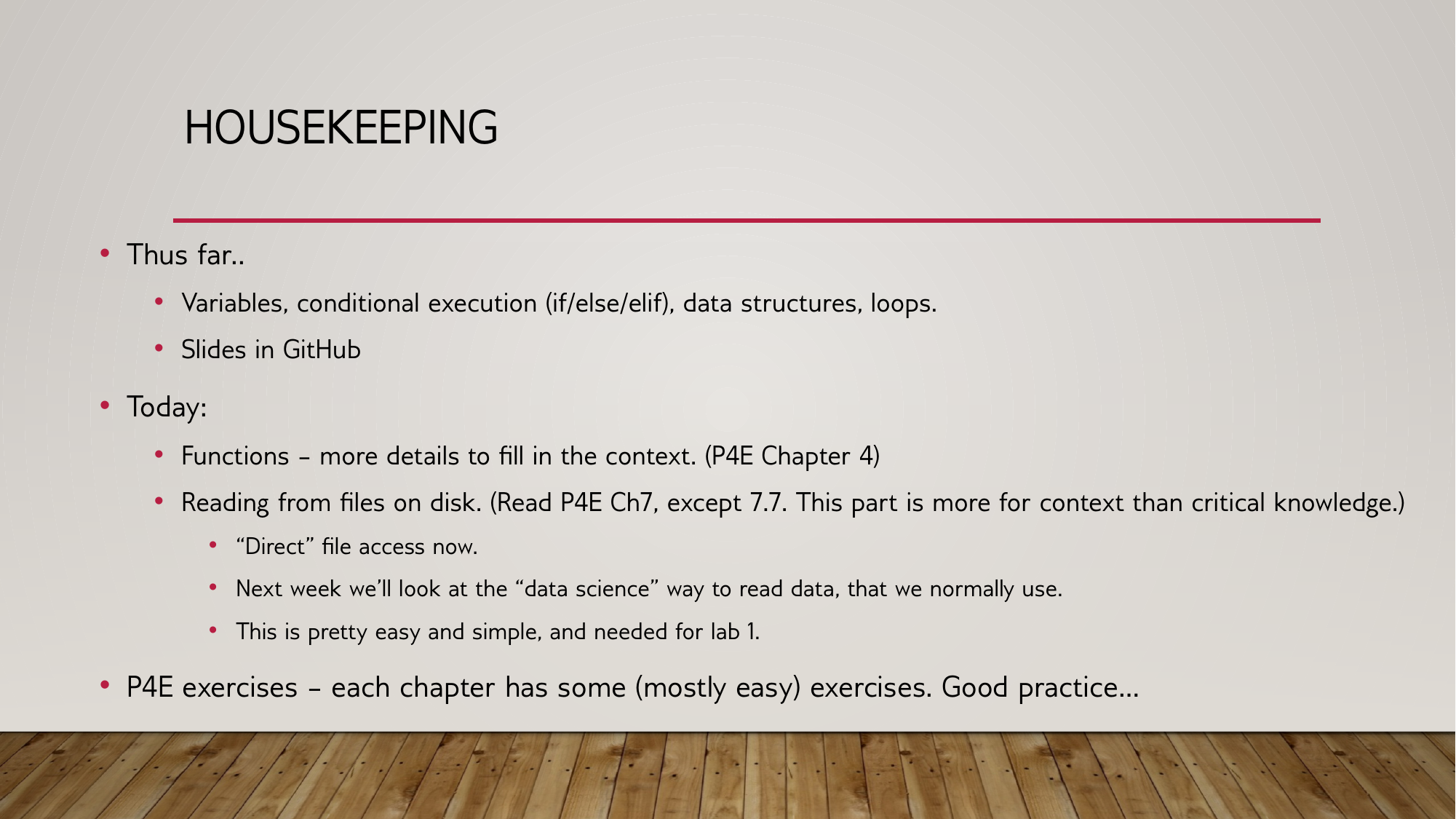

# Housekeeping
Thus far..
Variables, conditional execution (if/else/elif), data structures, loops.
Slides in GitHub
Today:
Functions – more details to fill in the context. (P4E Chapter 4)
Reading from files on disk. (Read P4E Ch7, except 7.7. This part is more for context than critical knowledge.)
“Direct” file access now.
Next week we’ll look at the “data science” way to read data, that we normally use.
This is pretty easy and simple, and needed for lab 1.
P4E exercises – each chapter has some (mostly easy) exercises. Good practice…